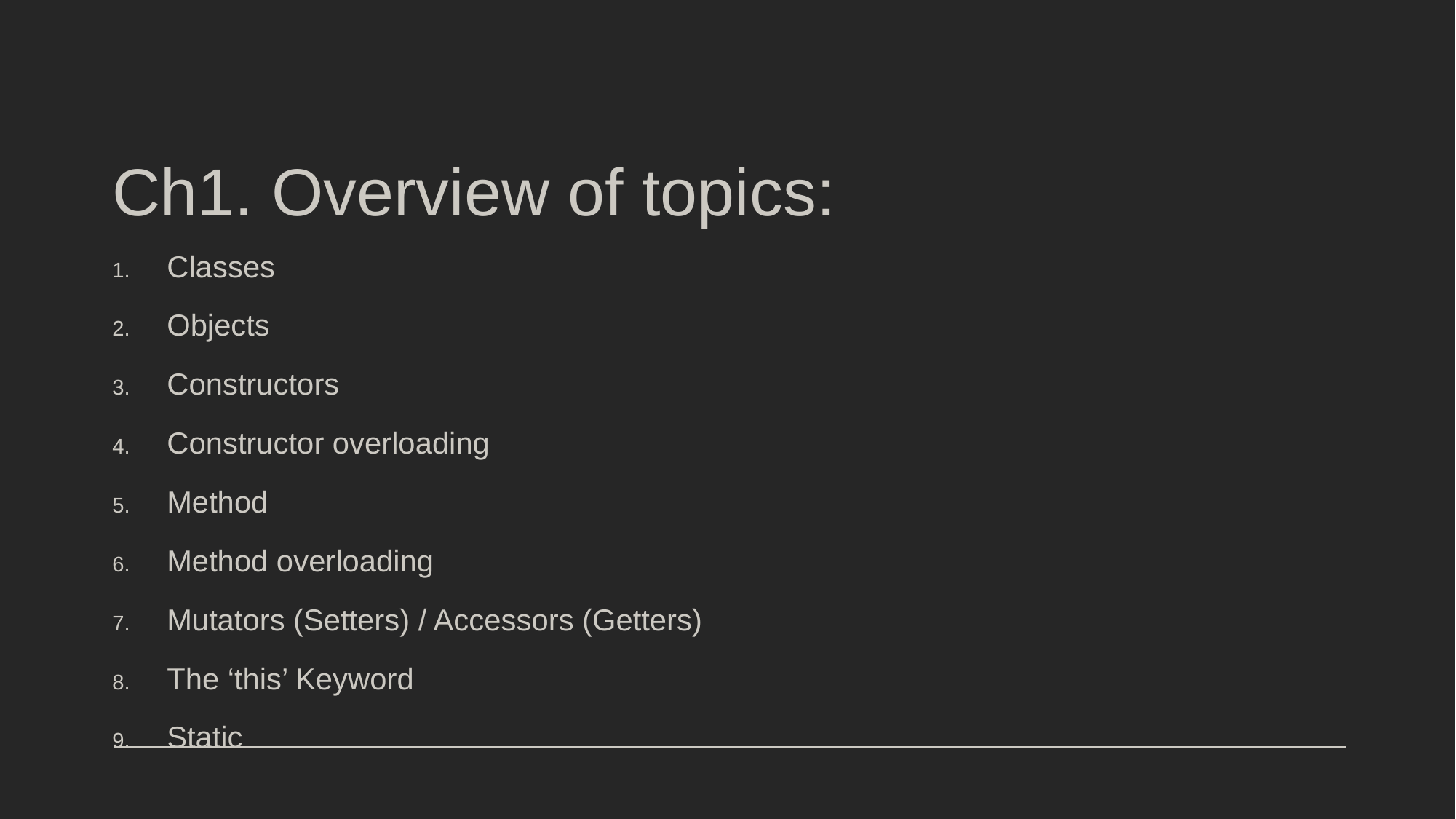

# Ch1. Overview of topics:
Classes
Objects
Constructors
Constructor overloading
Method
Method overloading
Mutators (Setters) / Accessors (Getters)
The ‘this’ Keyword
Static